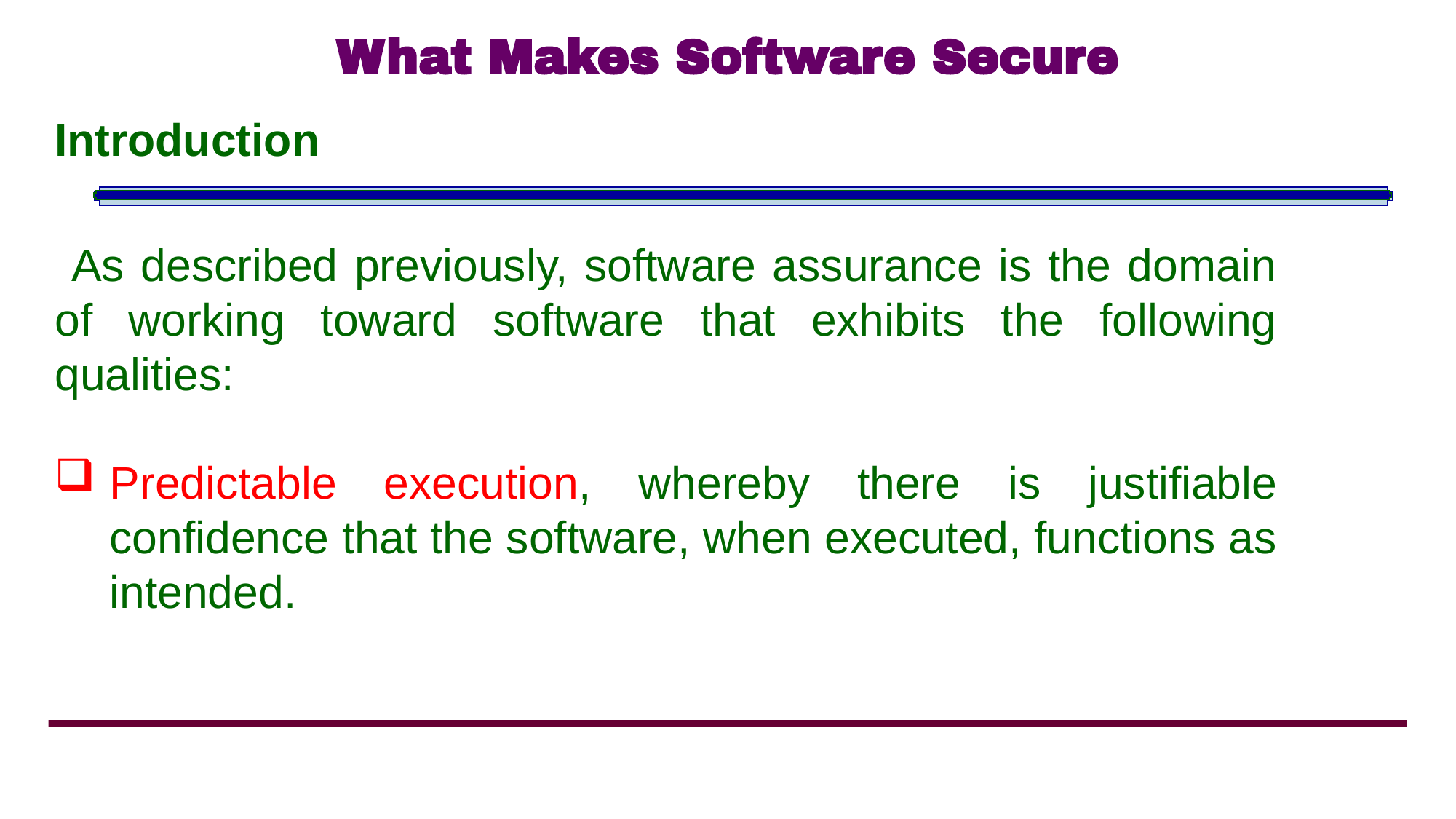

# What Makes Software Secure
Introduction
 As described previously, software assurance is the domain of working toward software that exhibits the following qualities:

Predictable execution, whereby there is justifiable confidence that the software, when executed, functions as intended.